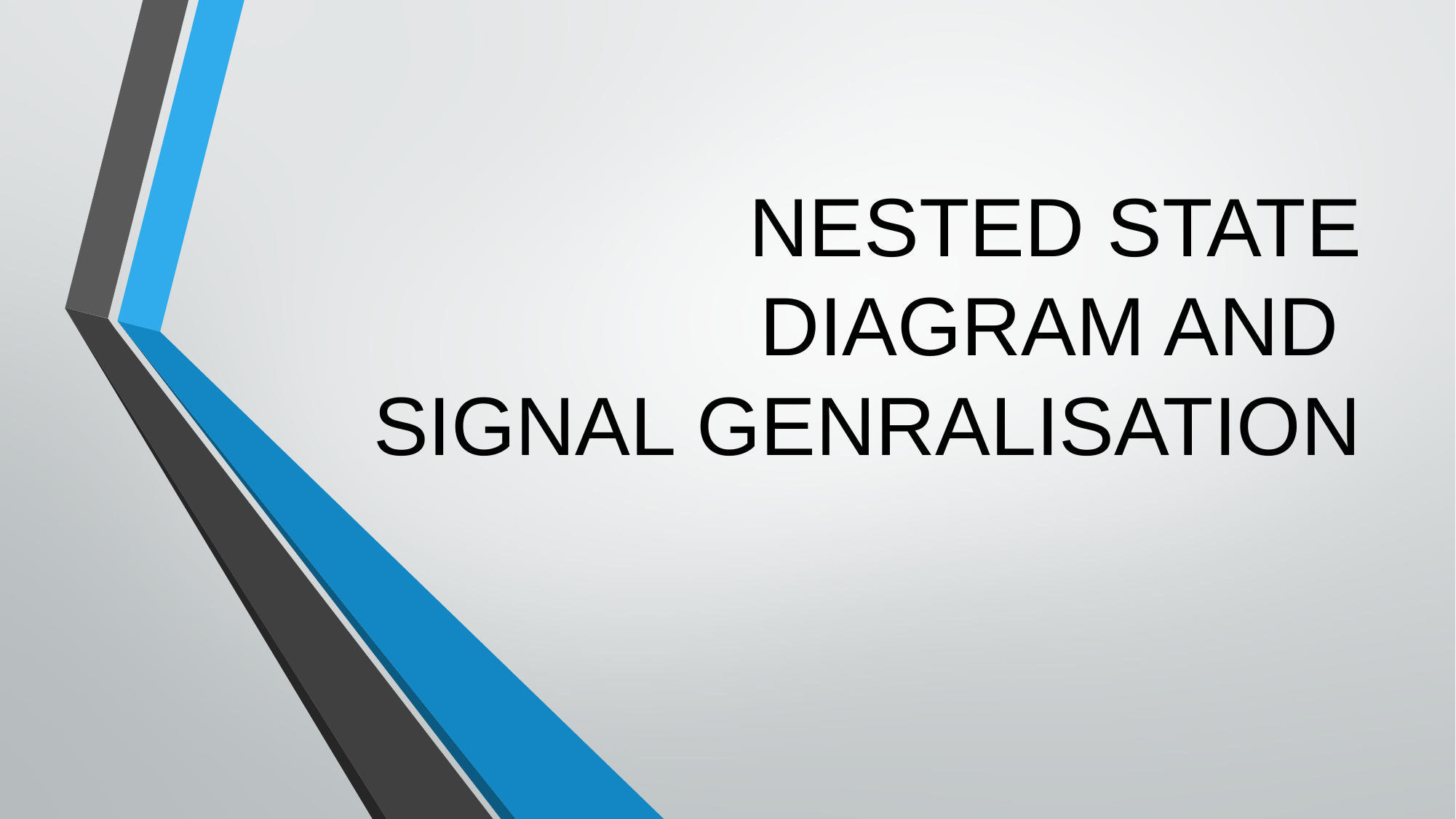

# NESTED STATE DIAGRAM AND SIGNAL GENRALISATION